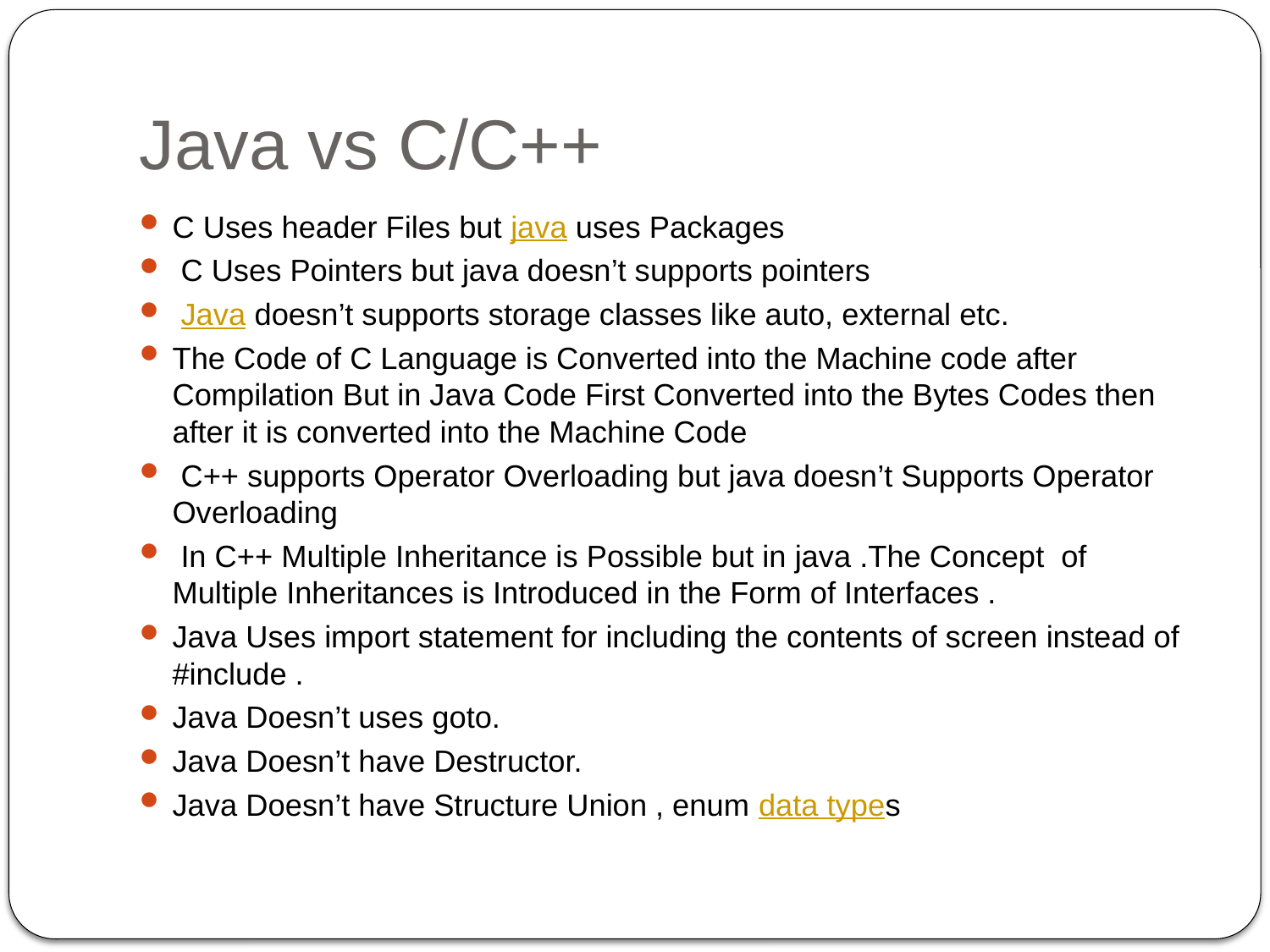

# Java vs C/C++
C Uses header Files but java uses Packages
 C Uses Pointers but java doesn’t supports pointers
 Java doesn’t supports storage classes like auto, external etc.
The Code of C Language is Converted into the Machine code after Compilation But in Java Code First Converted into the Bytes Codes then after it is converted into the Machine Code
 C++ supports Operator Overloading but java doesn’t Supports Operator Overloading
 In C++ Multiple Inheritance is Possible but in java .The Concept  of Multiple Inheritances is Introduced in the Form of Interfaces .
Java Uses import statement for including the contents of screen instead of #include .
Java Doesn’t uses goto.
Java Doesn’t have Destructor.
Java Doesn’t have Structure Union , enum data types